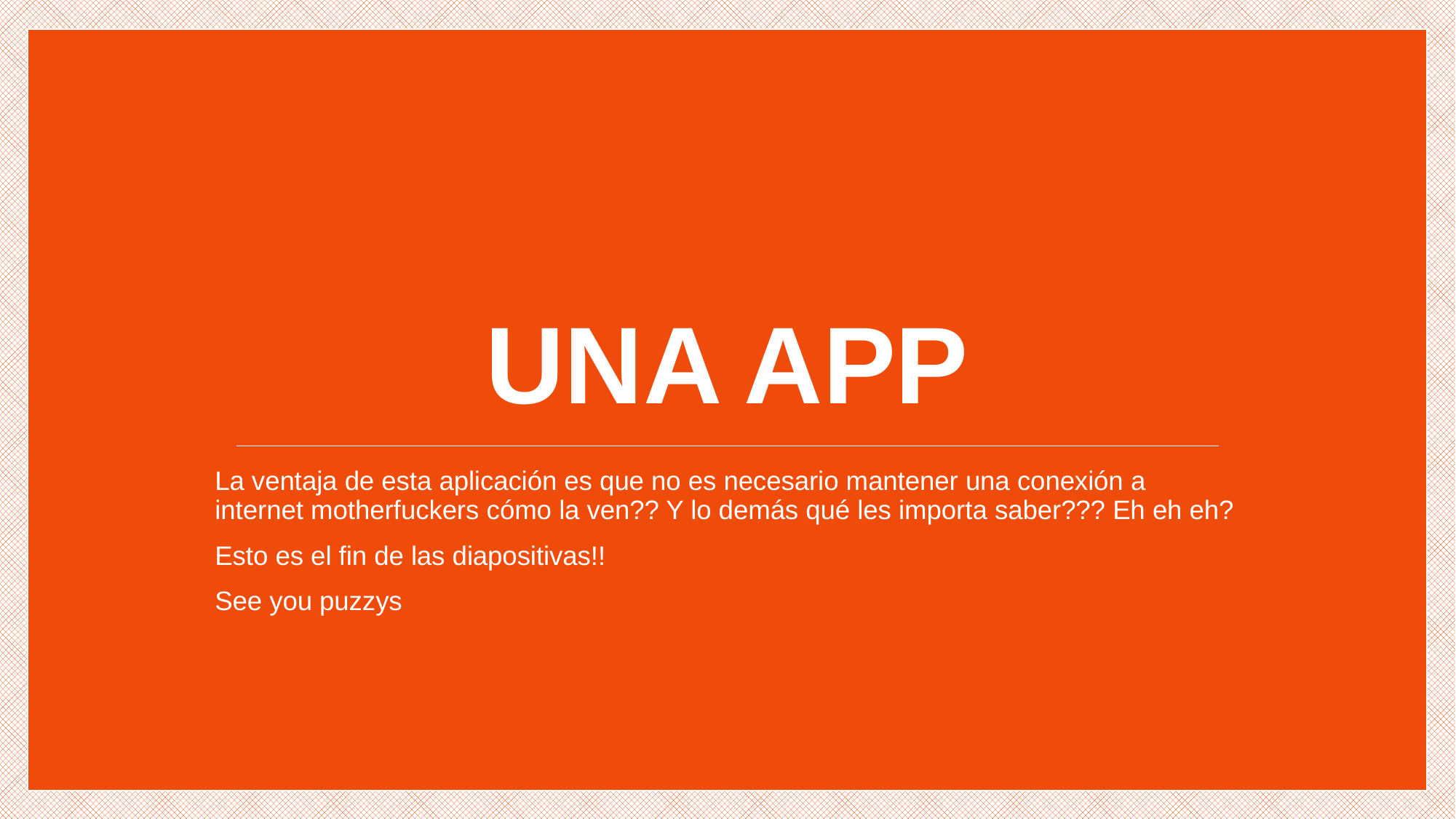

# Una App
La ventaja de esta aplicación es que no es necesario mantener una conexión a internet motherfuckers cómo la ven?? Y lo demás qué les importa saber??? Eh eh eh?
Esto es el fin de las diapositivas!!
See you puzzys